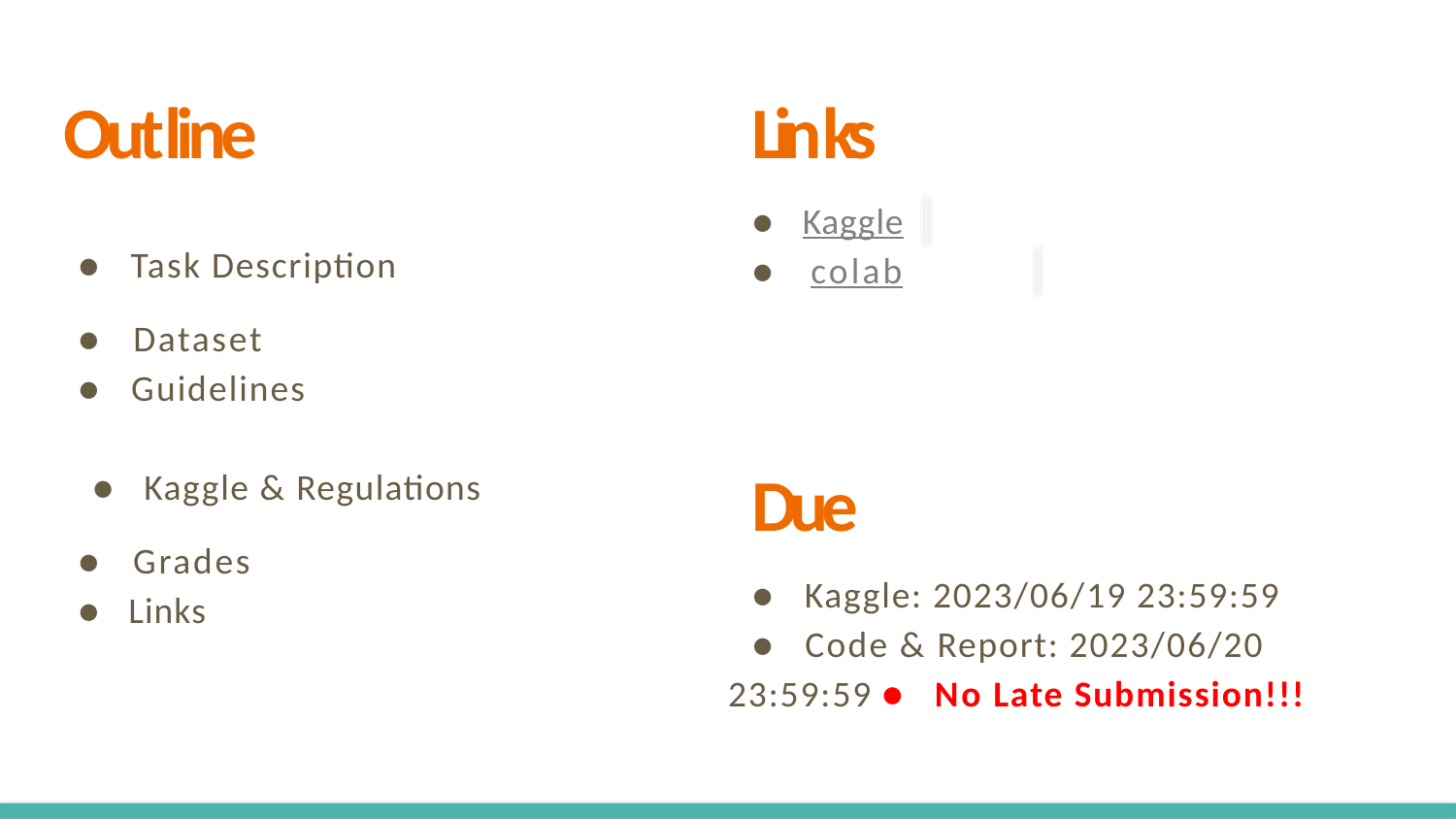

Links

●   Kaggle
●   colab

Due

●   Kaggle: 2023/06/19 23:59:59
●   Code & Report: 2023/06/20 23:59:59 ●   No Late Submission!!!
Outline

●   Task Description
●   Dataset
●   Guidelines

●   Kaggle & Regulations ●   Grades
●   Links